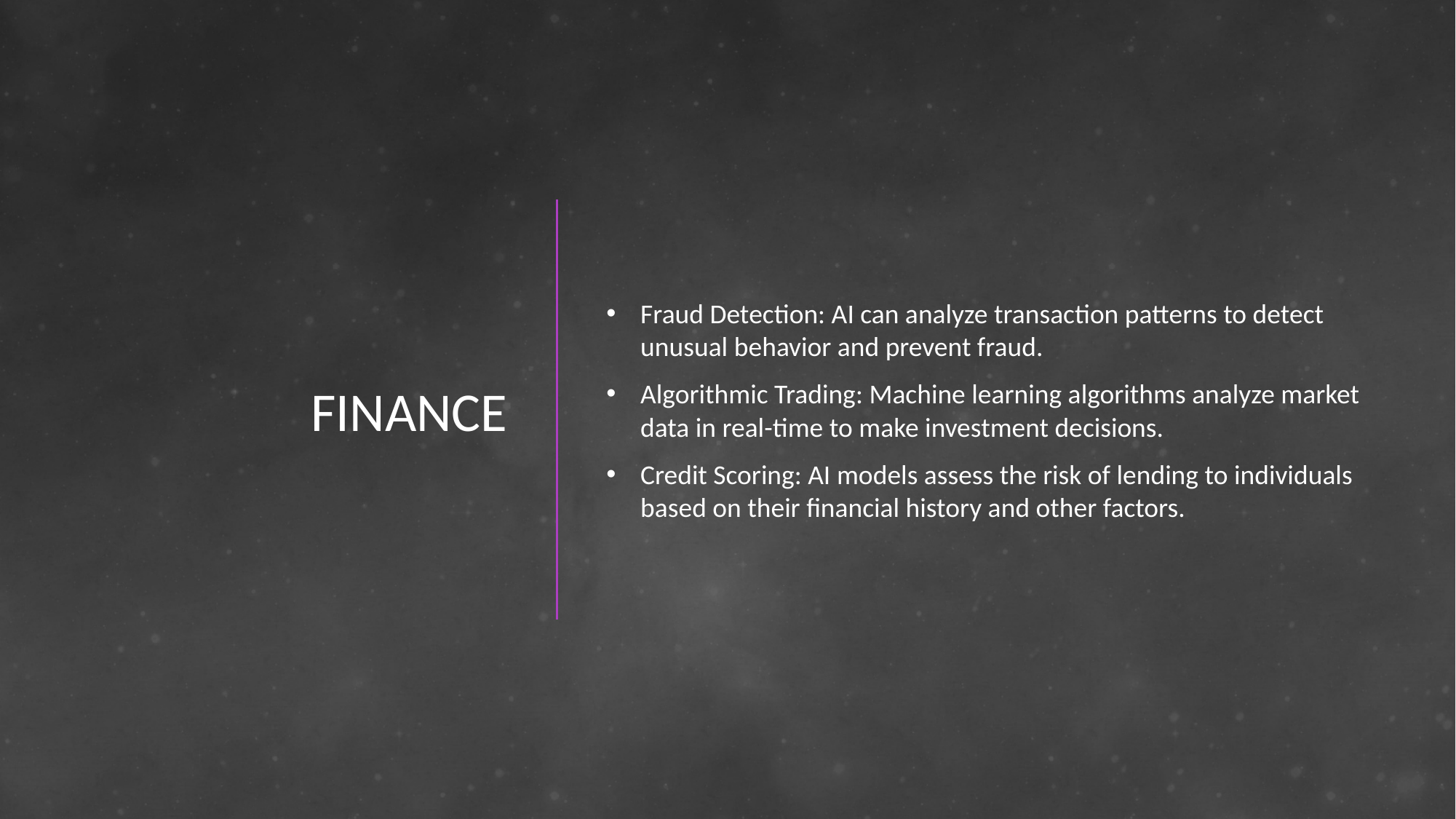

# FINANCE
Fraud Detection: AI can analyze transaction patterns to detect unusual behavior and prevent fraud.
Algorithmic Trading: Machine learning algorithms analyze market data in real-time to make investment decisions.
Credit Scoring: AI models assess the risk of lending to individuals based on their financial history and other factors.